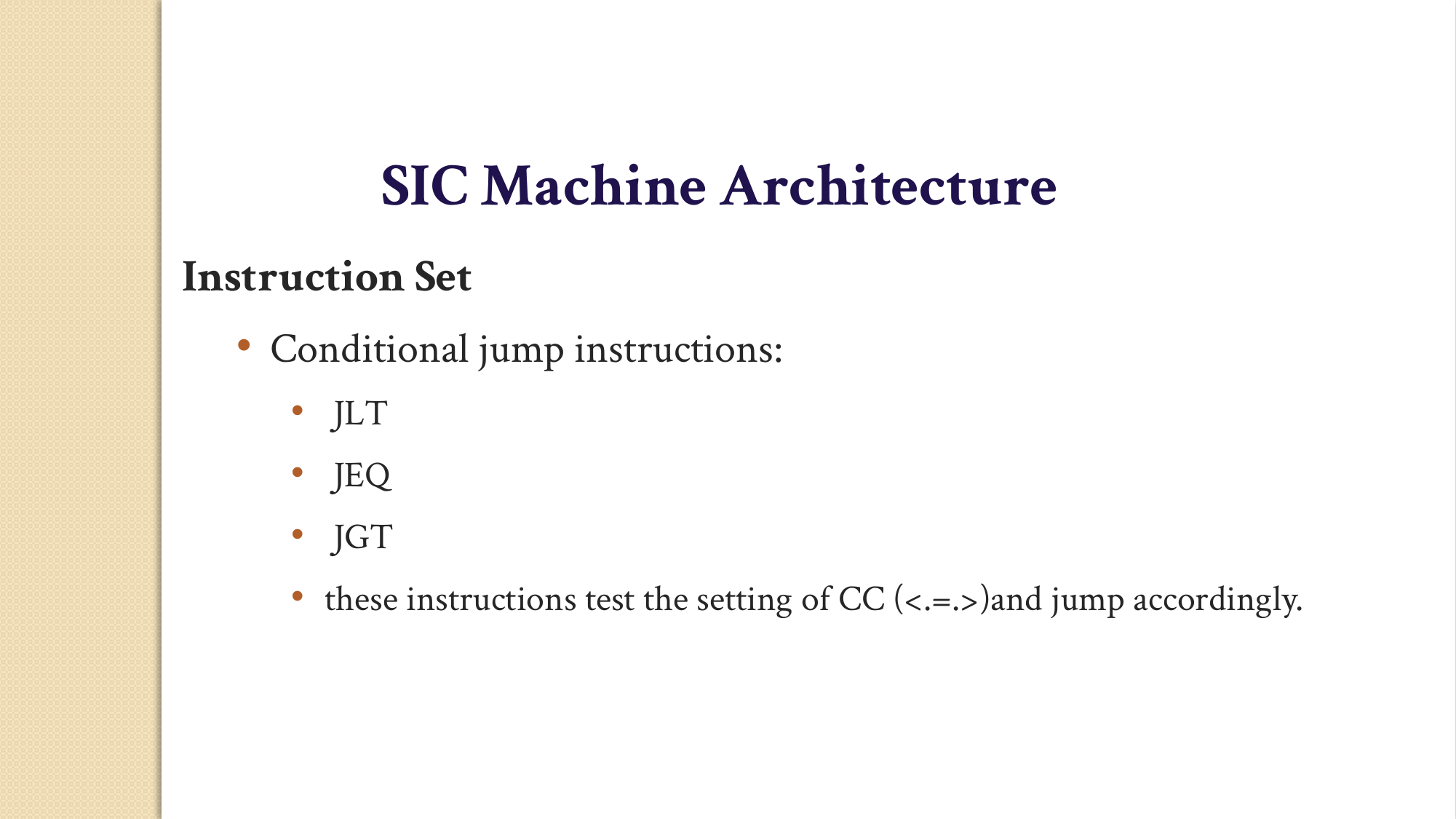

SIC Machine Architecture
Instruction Set
Conditional jump instructions:
 JLT
 JEQ
 JGT
these instructions test the setting of CC (<.=.>)and jump accordingly.